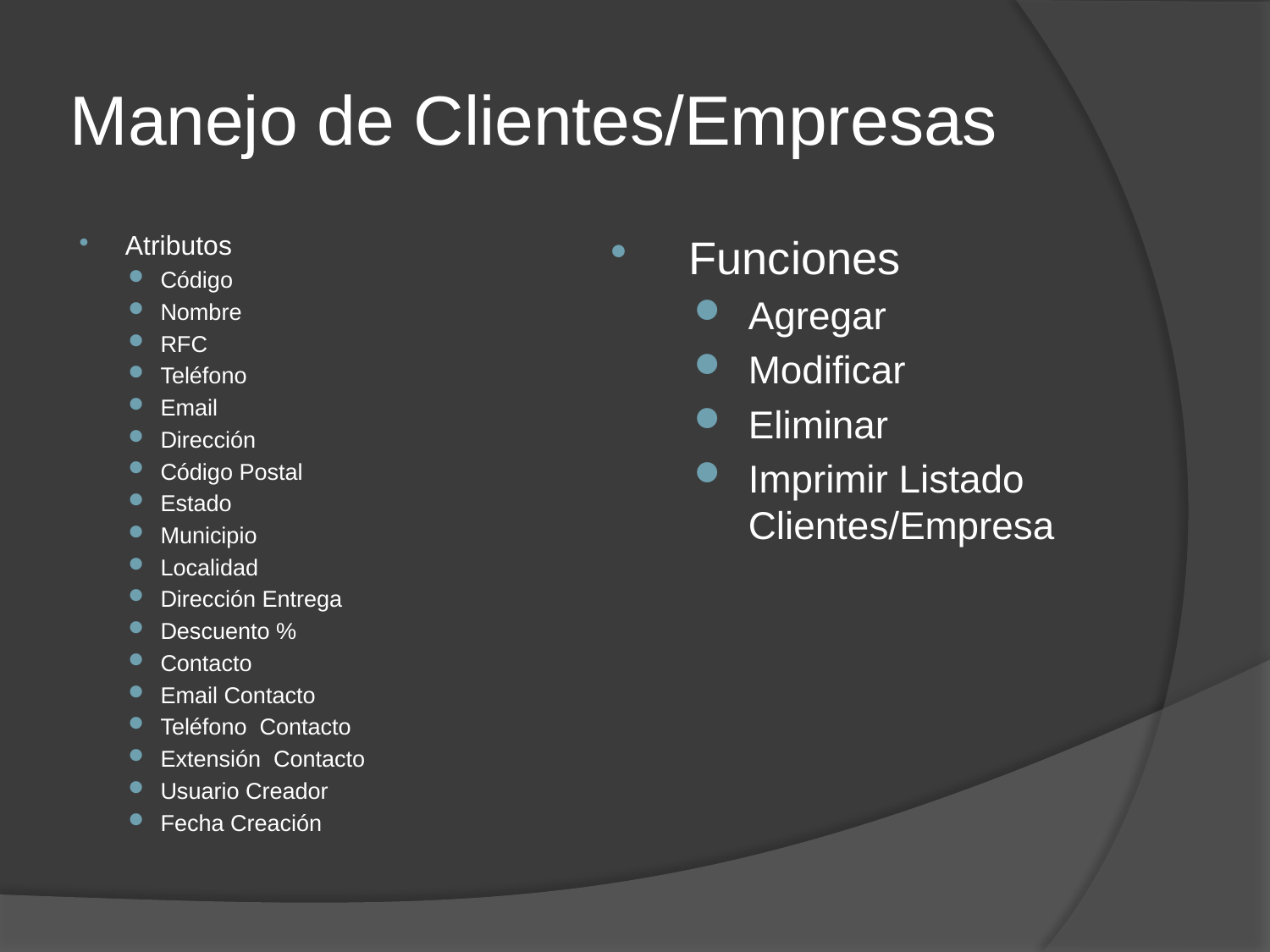

# Manejo de Clientes/Empresas
Atributos
Código
Nombre
RFC
Teléfono
Email
Dirección
Código Postal
Estado
Municipio
Localidad
Dirección Entrega
Descuento %
Contacto
Email Contacto
Teléfono  Contacto
Extensión  Contacto
Usuario Creador
Fecha Creación
Funciones
Agregar
Modificar
Eliminar
Imprimir Listado Clientes/Empresa